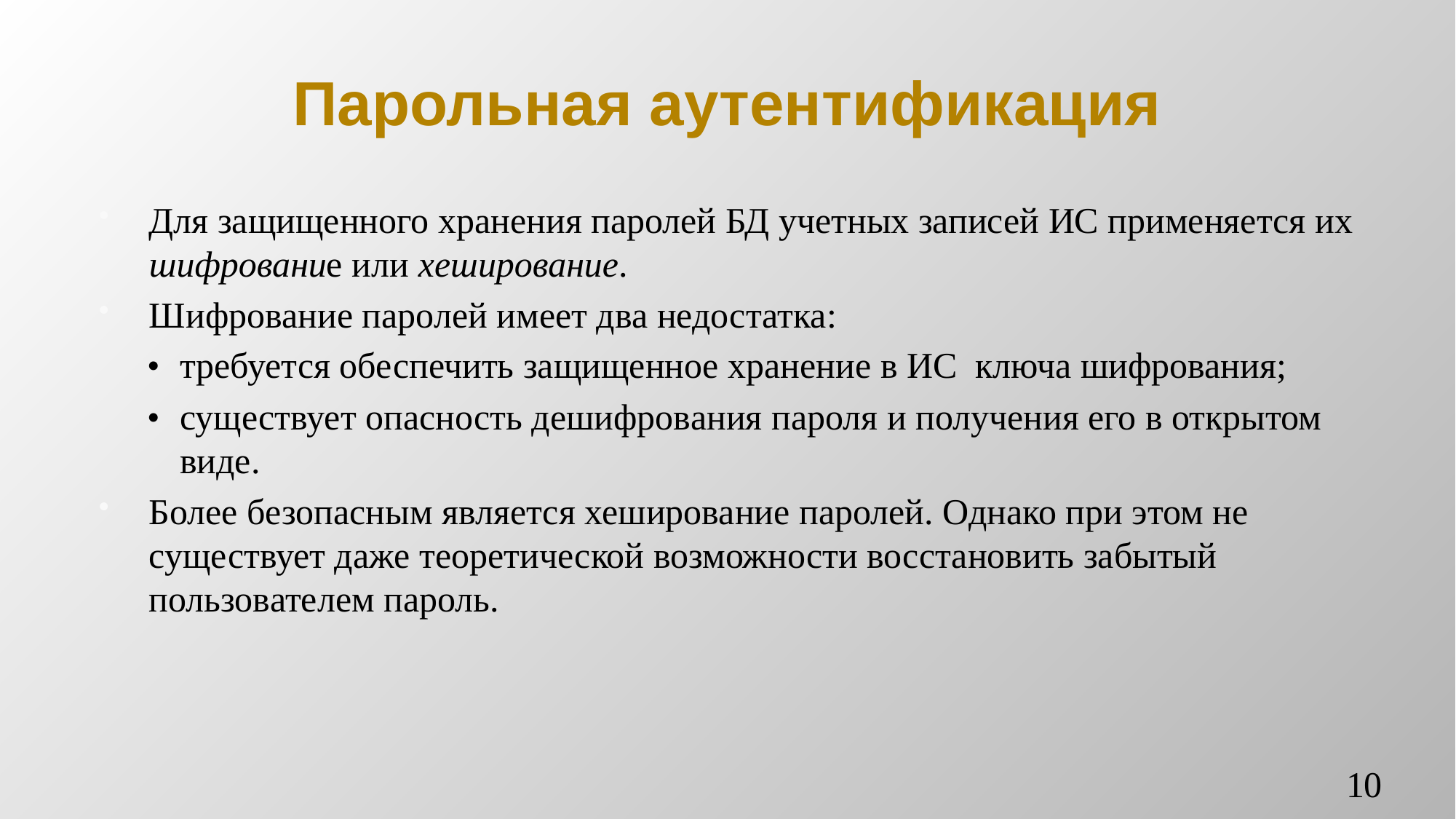

# Парольная аутентификация
Для защищенного хранения паролей БД учетных записей ИС применяется их шифрование или хеширование.
Шифрование паролей имеет два недостатка:
•	требуется обеспечить защищенное хранение в ИС  ключа шифрования;
•	существует опасность дешифрования пароля и получения его в открытом виде.
Более безопасным является хеширование паролей. Однако при этом не существует даже теоретической возможности восстановить забытый пользователем пароль.

10